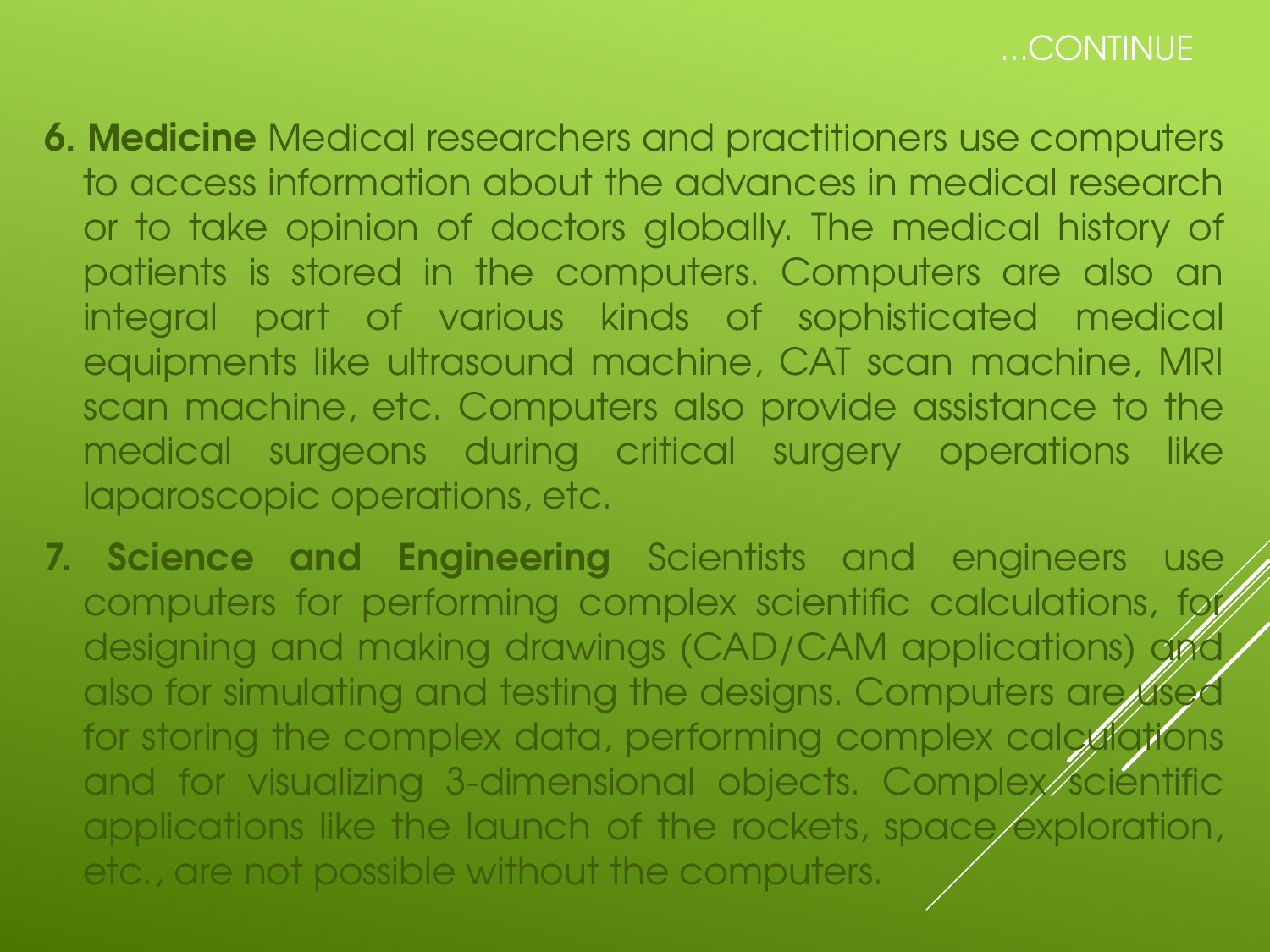

# …Continue
6. Medicine Medical researchers and practitioners use computers to access information about the advances in medical research or to take opinion of doctors globally. The medical history of patients is stored in the computers. Computers are also an integral part of various kinds of sophisticated medical equipments like ultrasound machine, CAT scan machine, MRI scan machine, etc. Computers also provide assistance to the medical surgeons during critical surgery operations like laparoscopic operations, etc.
7. Science and Engineering Scientists and engineers use computers for performing complex scientific calculations, for designing and making drawings (CAD/CAM applications) and also for simulating and testing the designs. Computers are used for storing the complex data, performing complex calculations and for visualizing 3-dimensional objects. Complex scientific applications like the launch of the rockets, space exploration, etc., are not possible without the computers.